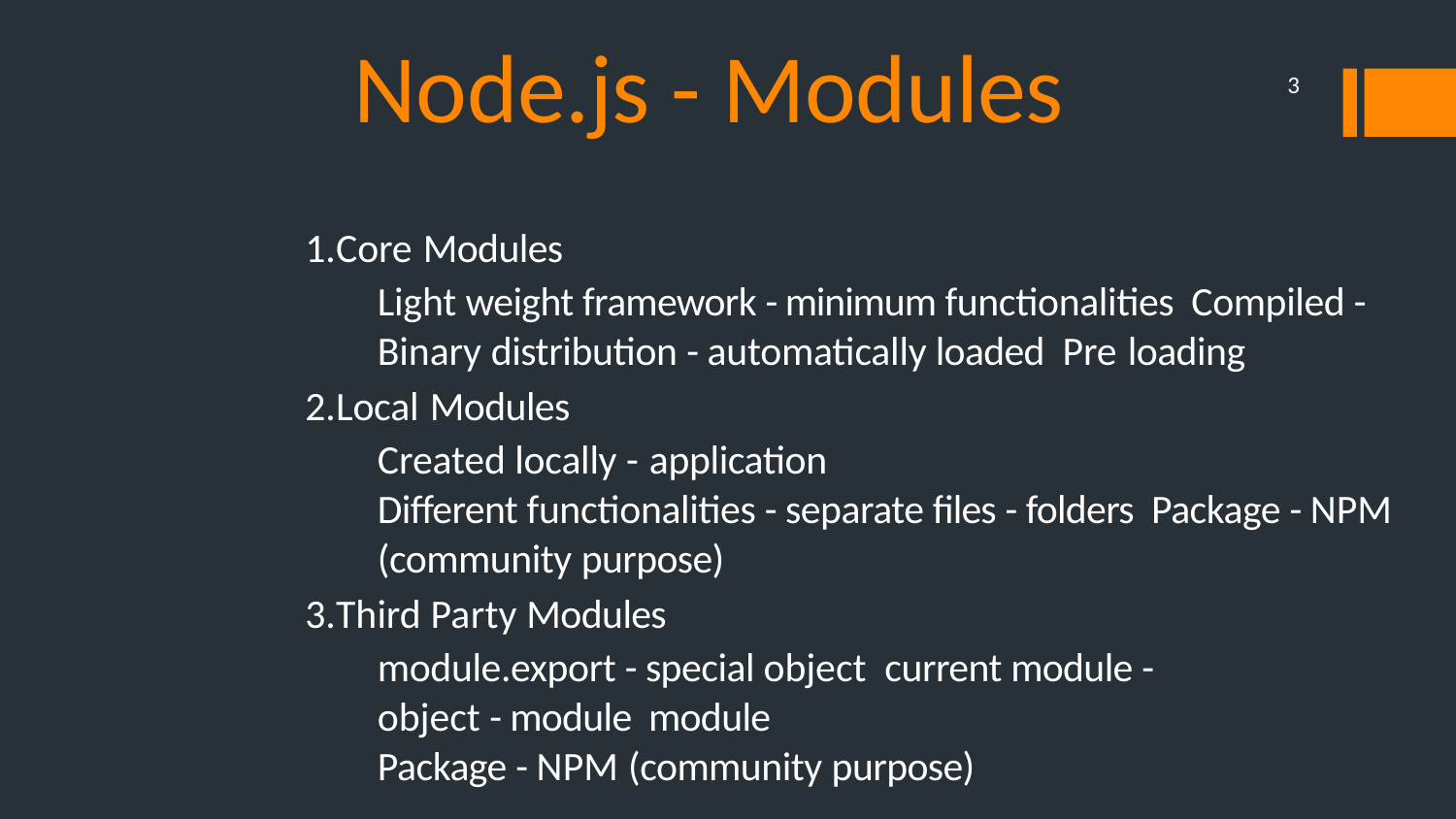

Node.js - Modules
3
Core Modules
Light weight framework - minimum functionalities  Compiled - Binary distribution - automatically loaded  Pre loading
Local Modules
Created locally - application
Different functionalities - separate files - folders  Package - NPM (community purpose)
Third Party Modules
module.export - special object  current module - object - module  module
Package - NPM (community purpose)